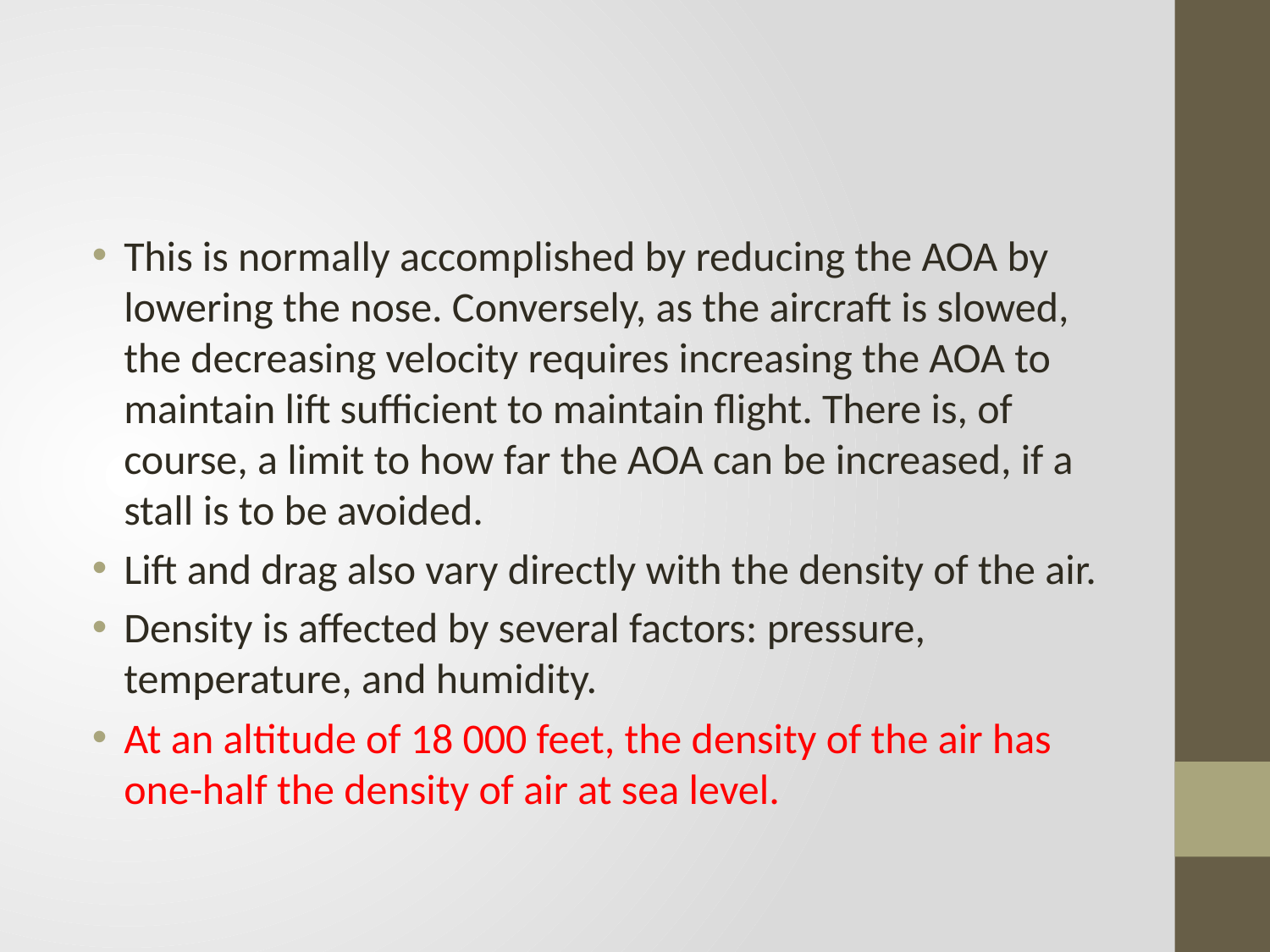

#
This is normally accomplished by reducing the AOA by lowering the nose. Conversely, as the aircraft is slowed, the decreasing velocity requires increasing the AOA to maintain lift sufficient to maintain flight. There is, of course, a limit to how far the AOA can be increased, if a stall is to be avoided.
Lift and drag also vary directly with the density of the air.
Density is affected by several factors: pressure, temperature, and humidity.
At an altitude of 18 000 feet, the density of the air has one-half the density of air at sea level.